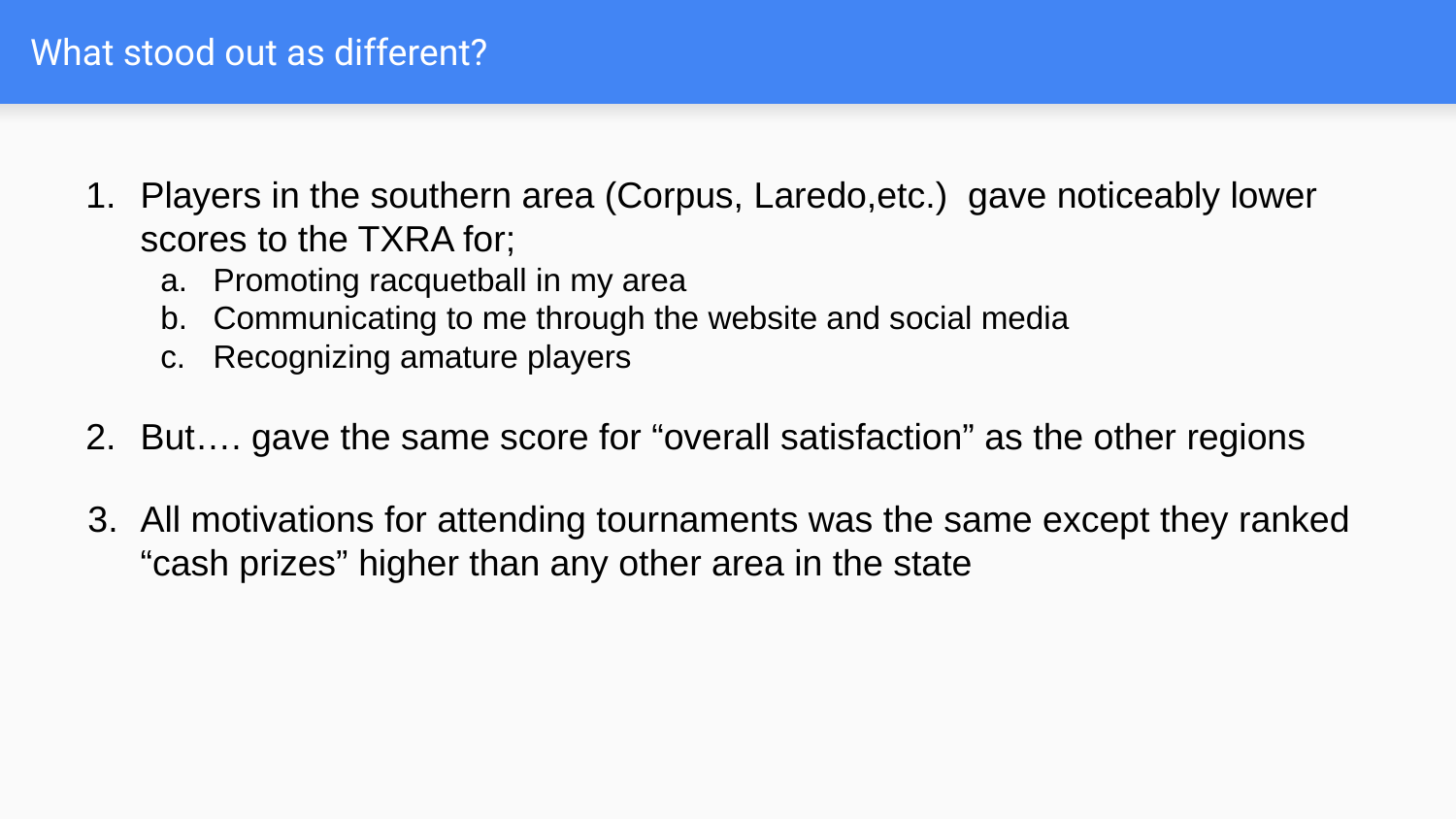

# What stood out as different?
Players in the southern area (Corpus, Laredo,etc.)  gave noticeably lower scores to the TXRA for;
Promoting racquetball in my area
Communicating to me through the website and social media
Recognizing amature players

But…. gave the same score for “overall satisfaction” as the other regions

All motivations for attending tournaments was the same except they ranked “cash prizes” higher than any other area in the state